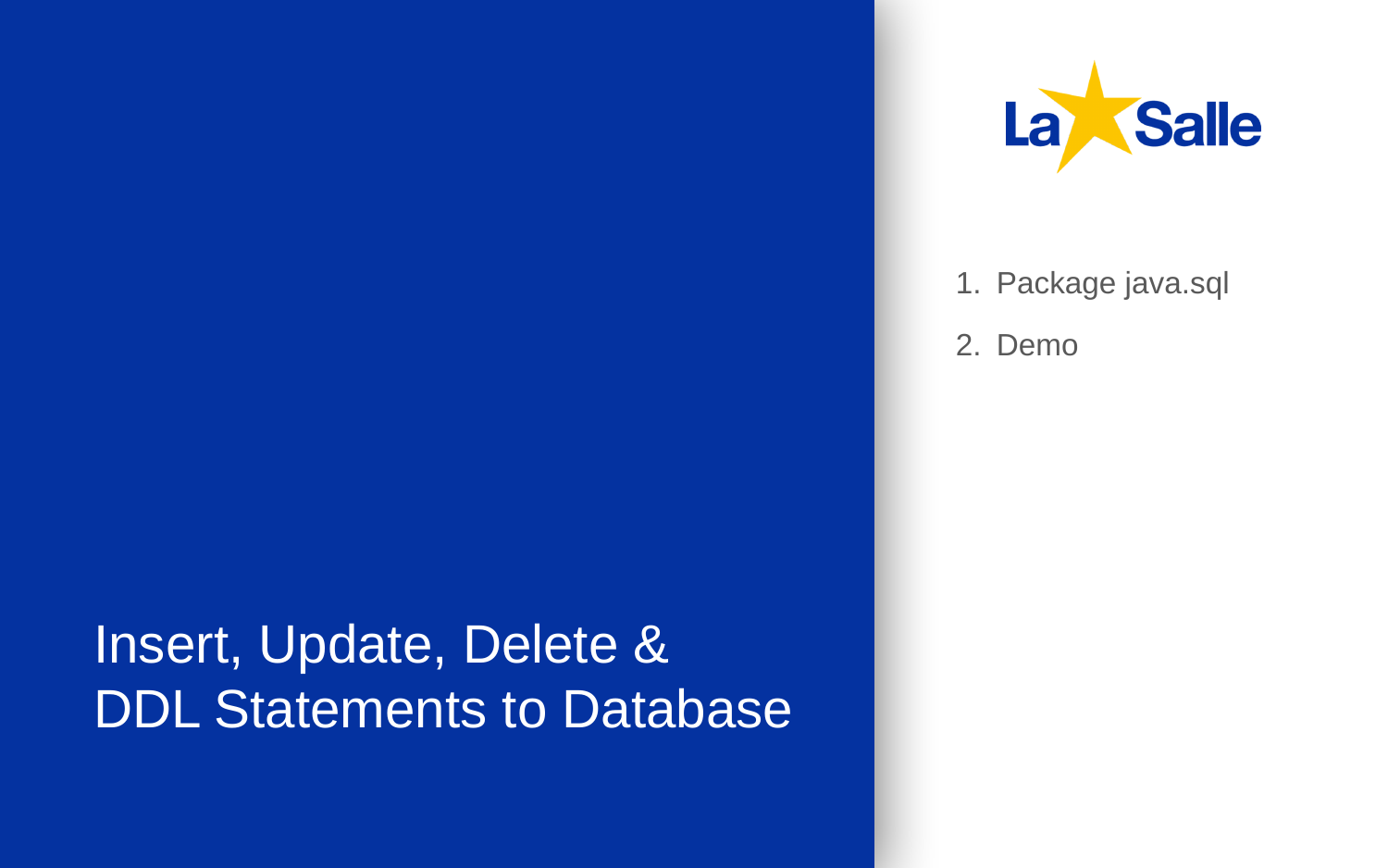

Package java.sql
Demo
# Insert, Update, Delete & DDL Statements to Database